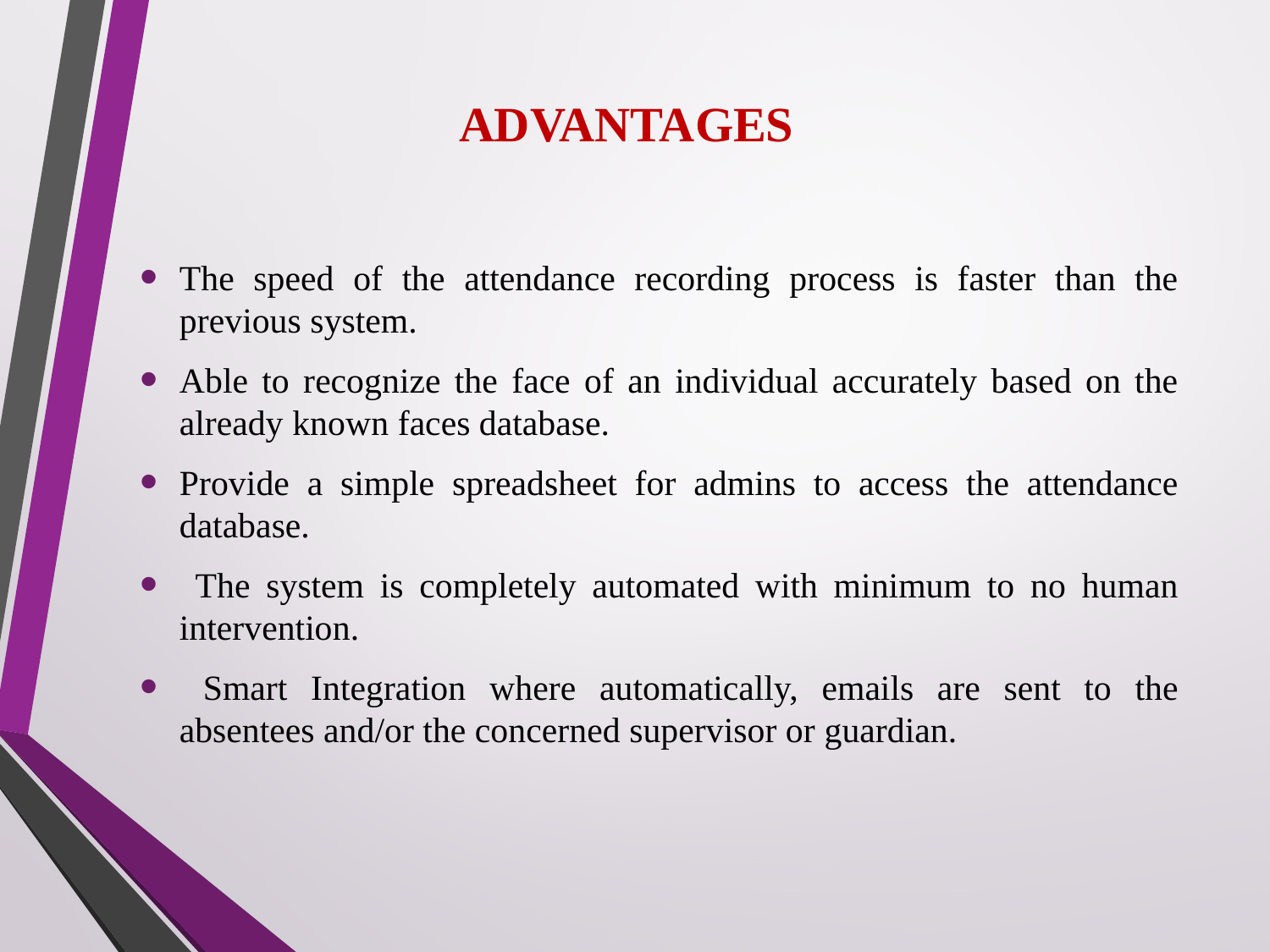

# ADVANTAGES
The speed of the attendance recording process is faster than the previous system.
Able to recognize the face of an individual accurately based on the already known faces database.
Provide a simple spreadsheet for admins to access the attendance database.
 The system is completely automated with minimum to no human intervention.
 Smart Integration where automatically, emails are sent to the absentees and/or the concerned supervisor or guardian.